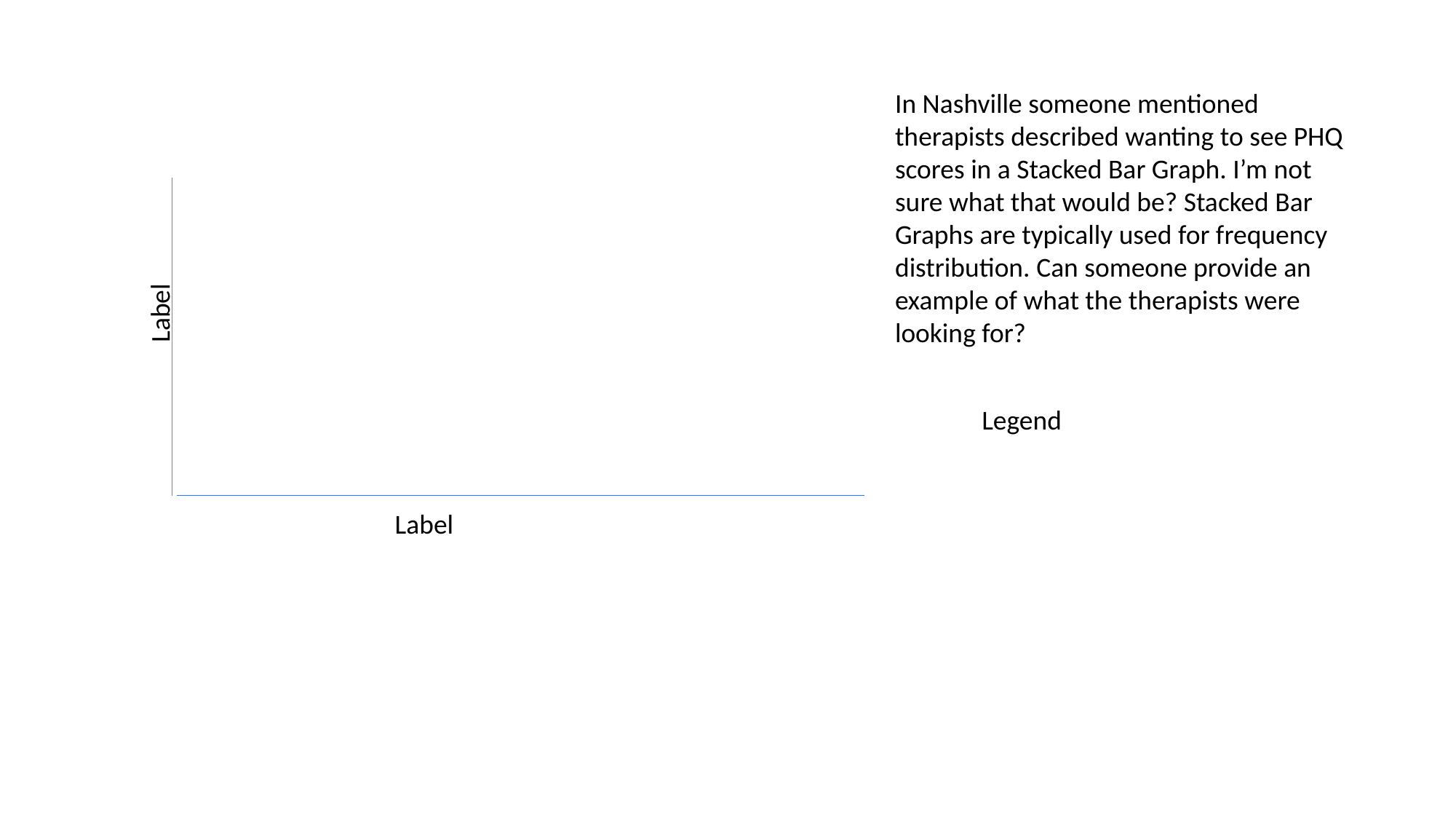

In Nashville someone mentioned therapists described wanting to see PHQ scores in a Stacked Bar Graph. I’m not sure what that would be? Stacked Bar Graphs are typically used for frequency distribution. Can someone provide an example of what the therapists were looking for?
Label
Legend
Label